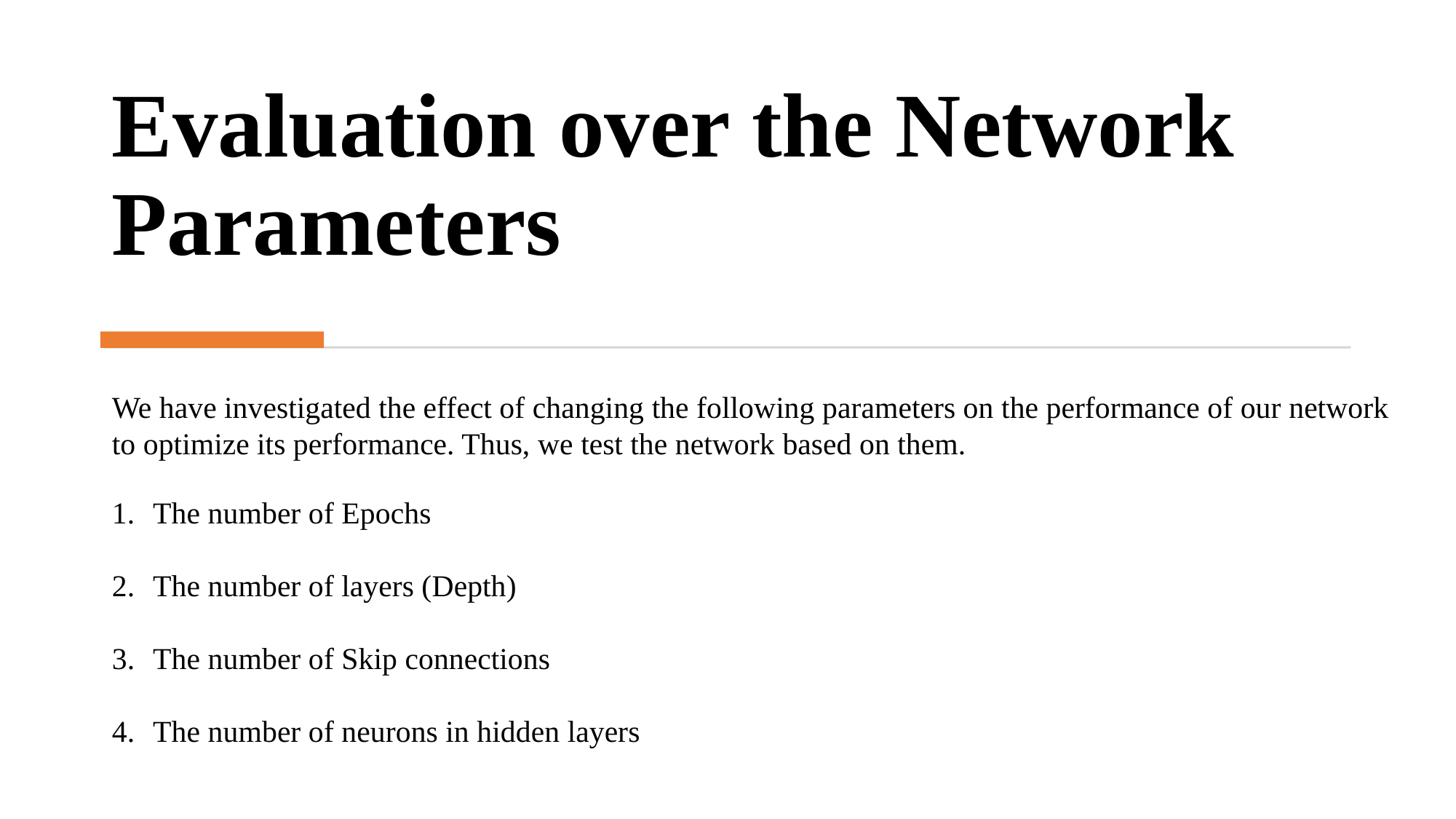

# Evaluation over the Network Parameters

We have investigated the effect of changing the following parameters on the performance of our network to optimize its performance. Thus, we test the network based on them.

The number of Epochs

The number of layers (Depth)

The number of Skip connections

The number of neurons in hidden layers

​
​
​
​

​
​

24